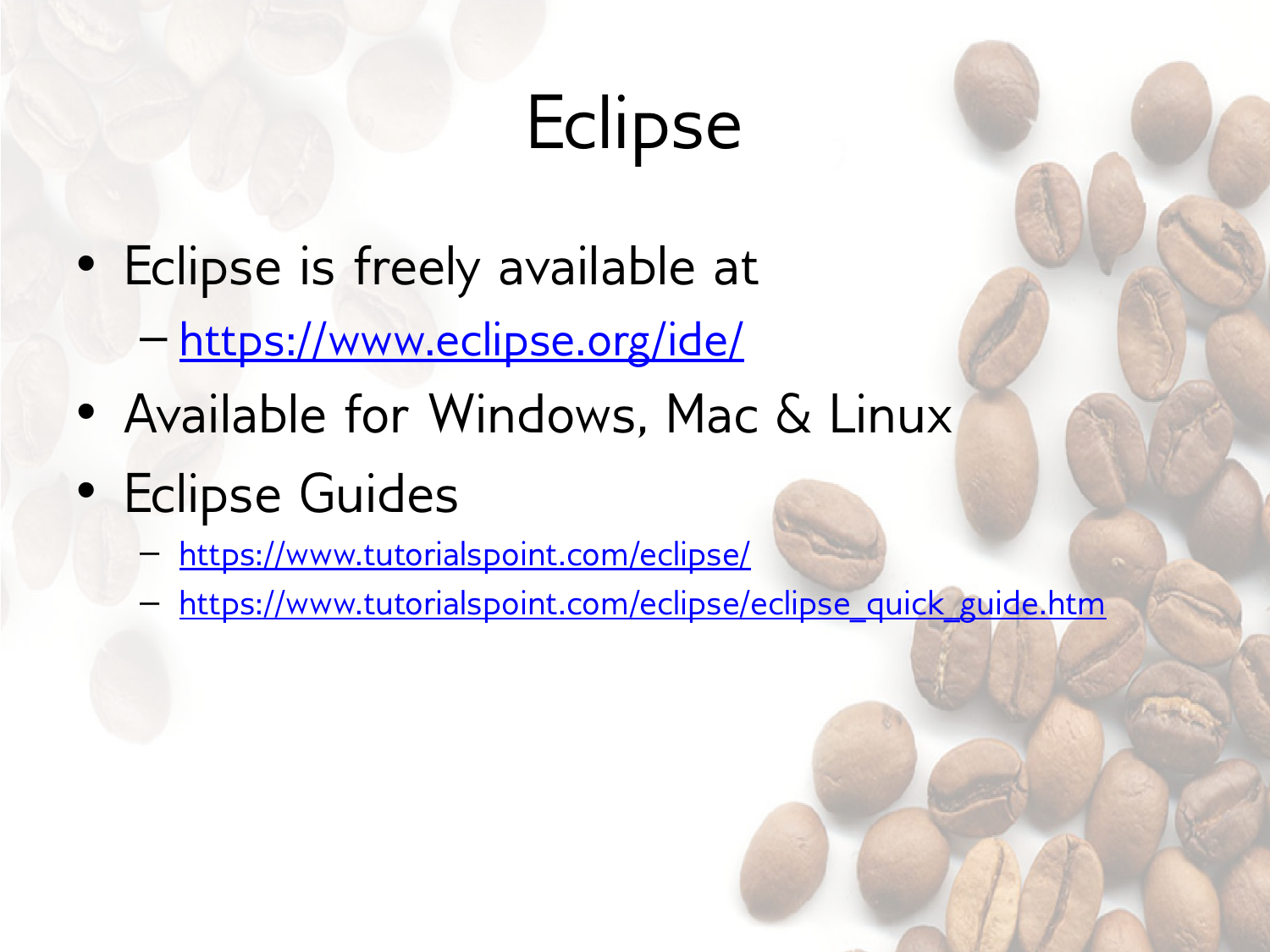

# Eclipse
Eclipse is freely available at
https://www.eclipse.org/ide/
Available for Windows, Mac & Linux
Eclipse Guides
https://www.tutorialspoint.com/eclipse/
https://www.tutorialspoint.com/eclipse/eclipse_quick_guide.htm